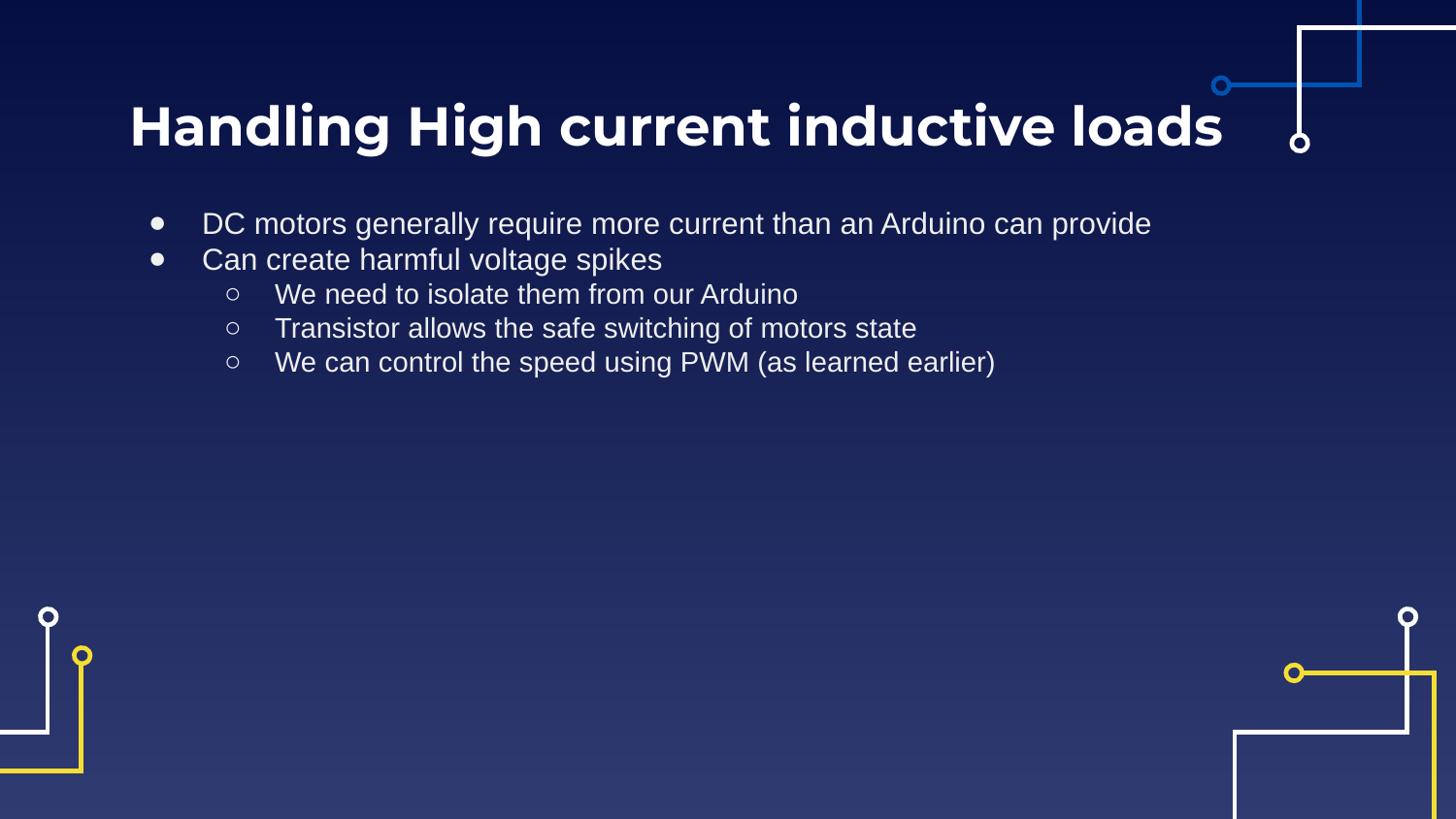

# Handling High current inductive loads
DC motors generally require more current than an Arduino can provide
Can create harmful voltage spikes
We need to isolate them from our Arduino
Transistor allows the safe switching of motors state
We can control the speed using PWM (as learned earlier)